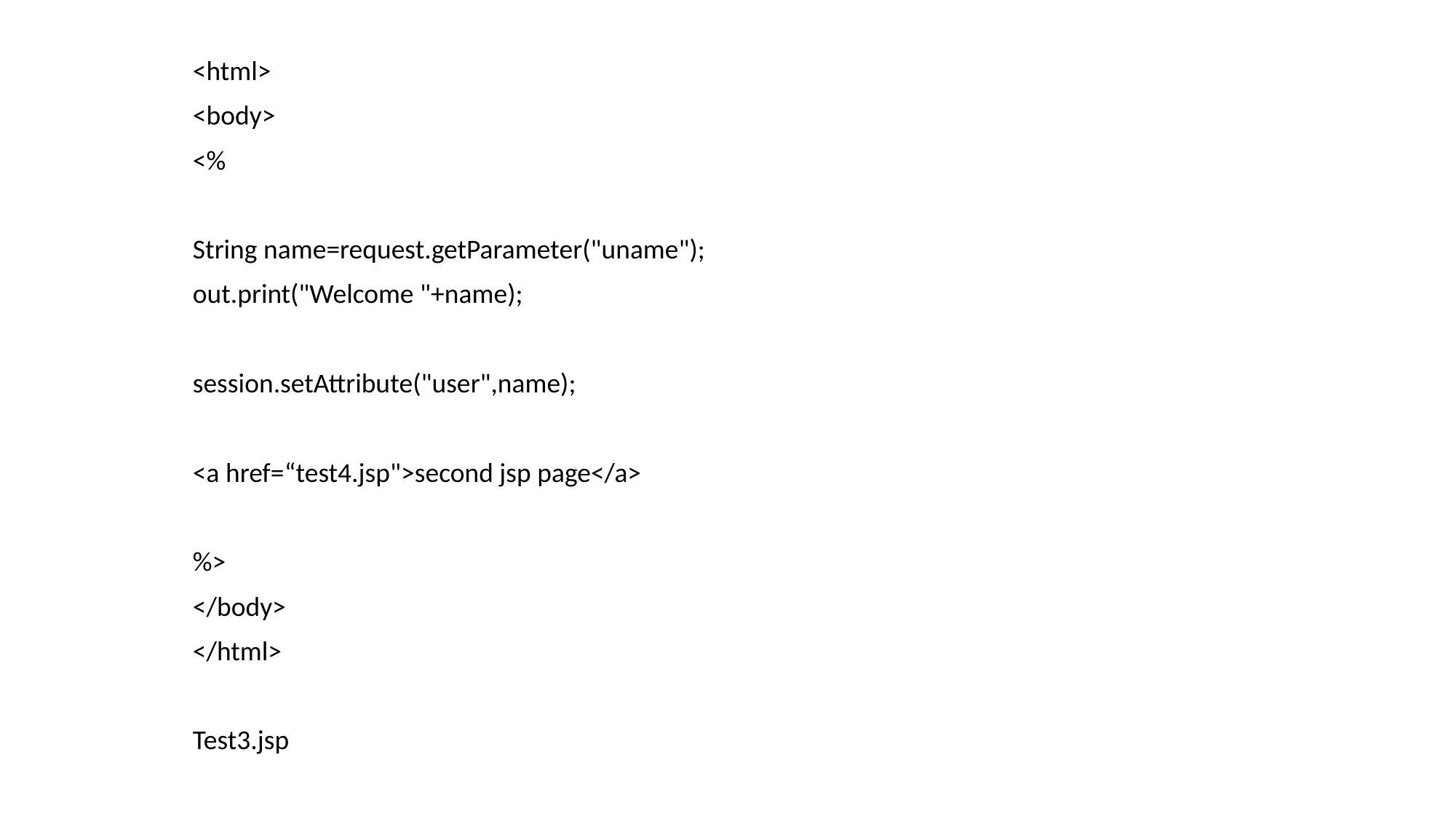

<html>
<body>
<%

String name=request.getParameter("uname");
out.print("Welcome "+name);

session.setAttribute("user",name);

<a href=“test4.jsp">second jsp page</a>

%>
</body>
</html>

Test3.jsp